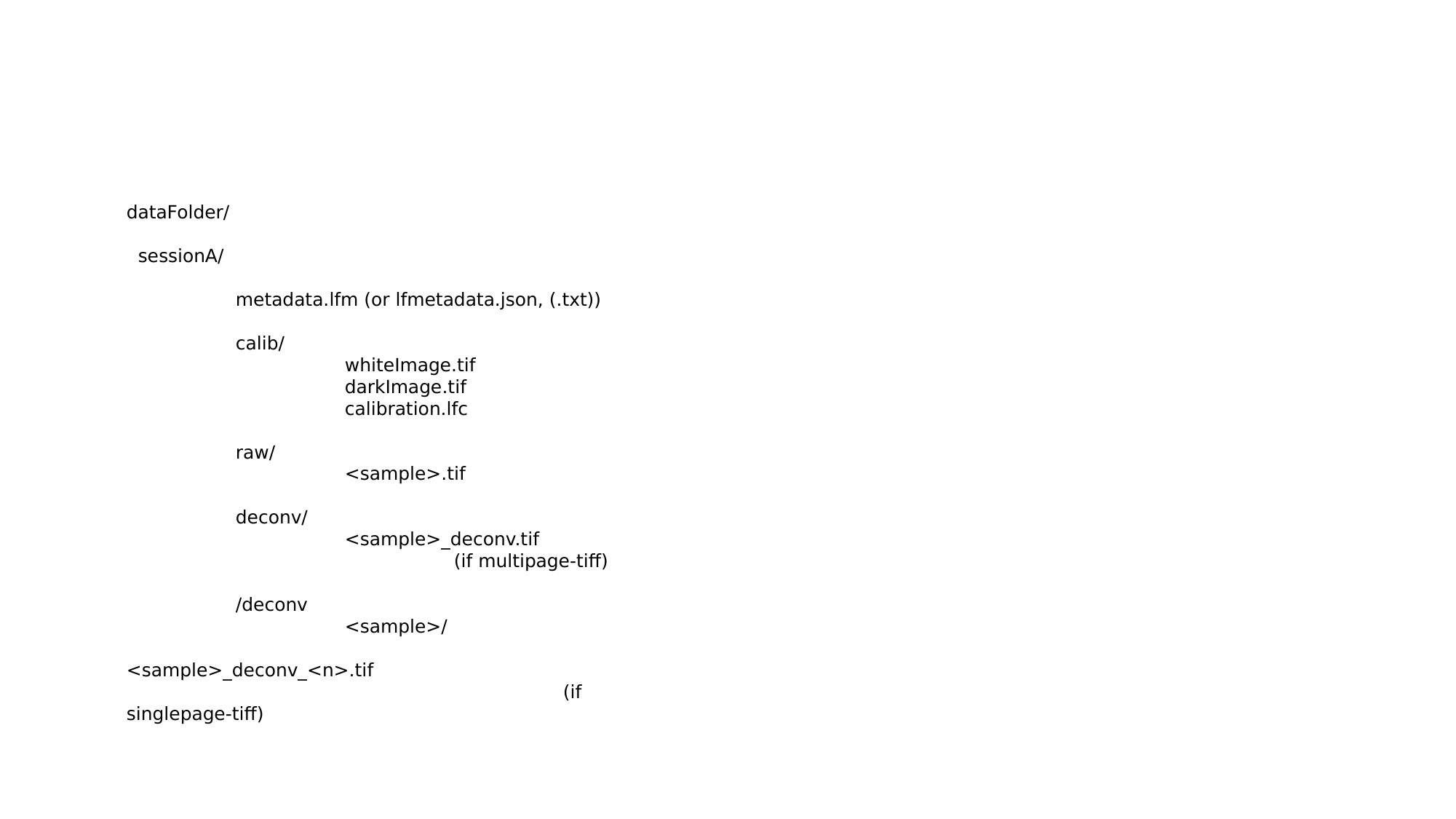

#

dataFolder/

  sessionA/

 	metadata.lfm (or lfmetadata.json, (.txt))

	calib/
		whiteImage.tif
		darkImage.tif
		calibration.lfc

 	raw/
		<sample>.tif

 	deconv/
		<sample>_deconv.tif
			(if multipage-tiff)

 	/deconv
		<sample>/
			<sample>_deconv_<n>.tif
				(if singlepage-tiff)